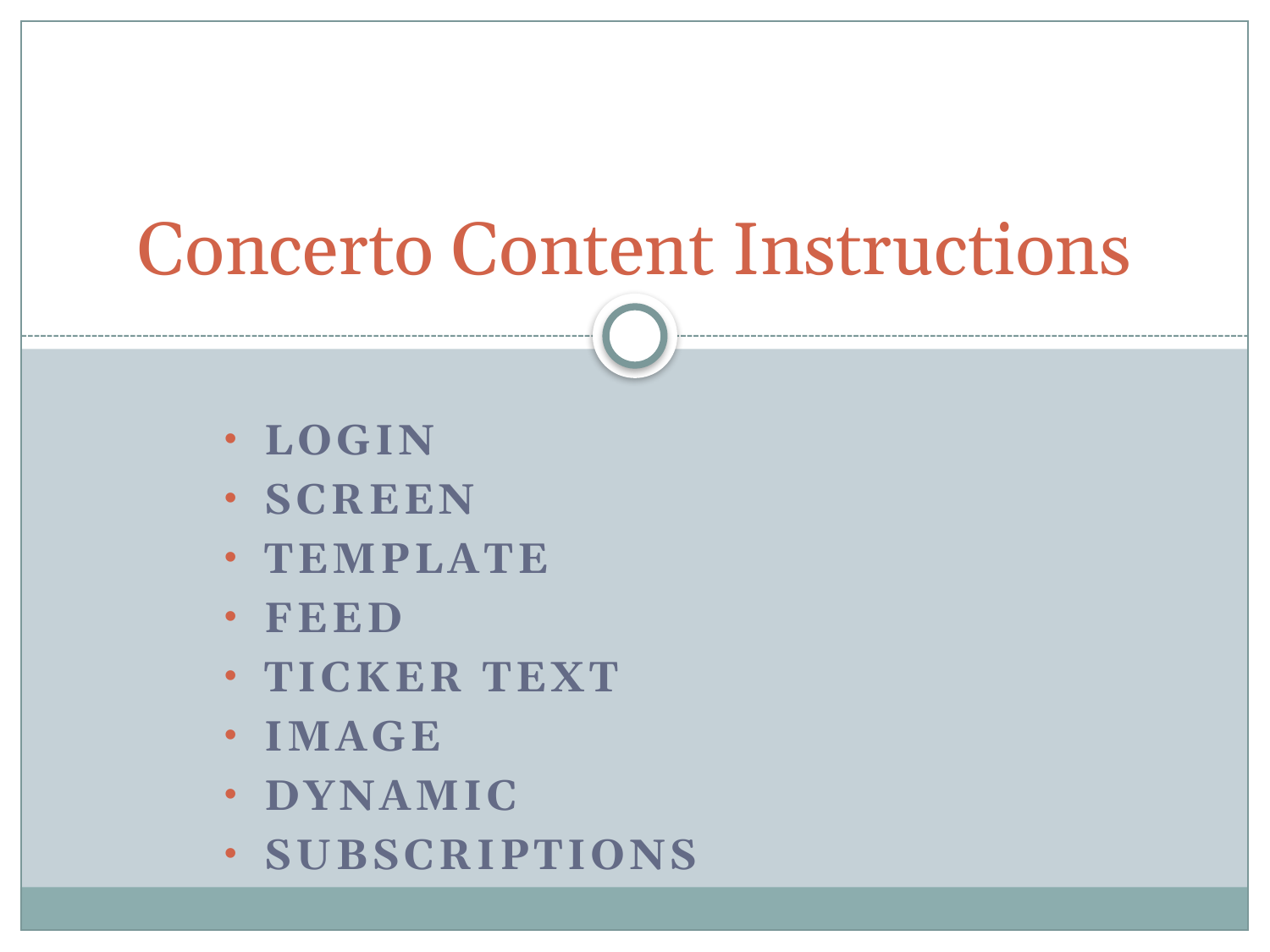

# Concerto Content Instructions
Login
Screen
Template
Feed
Ticker Text
Image
Dynamic
Subscriptions